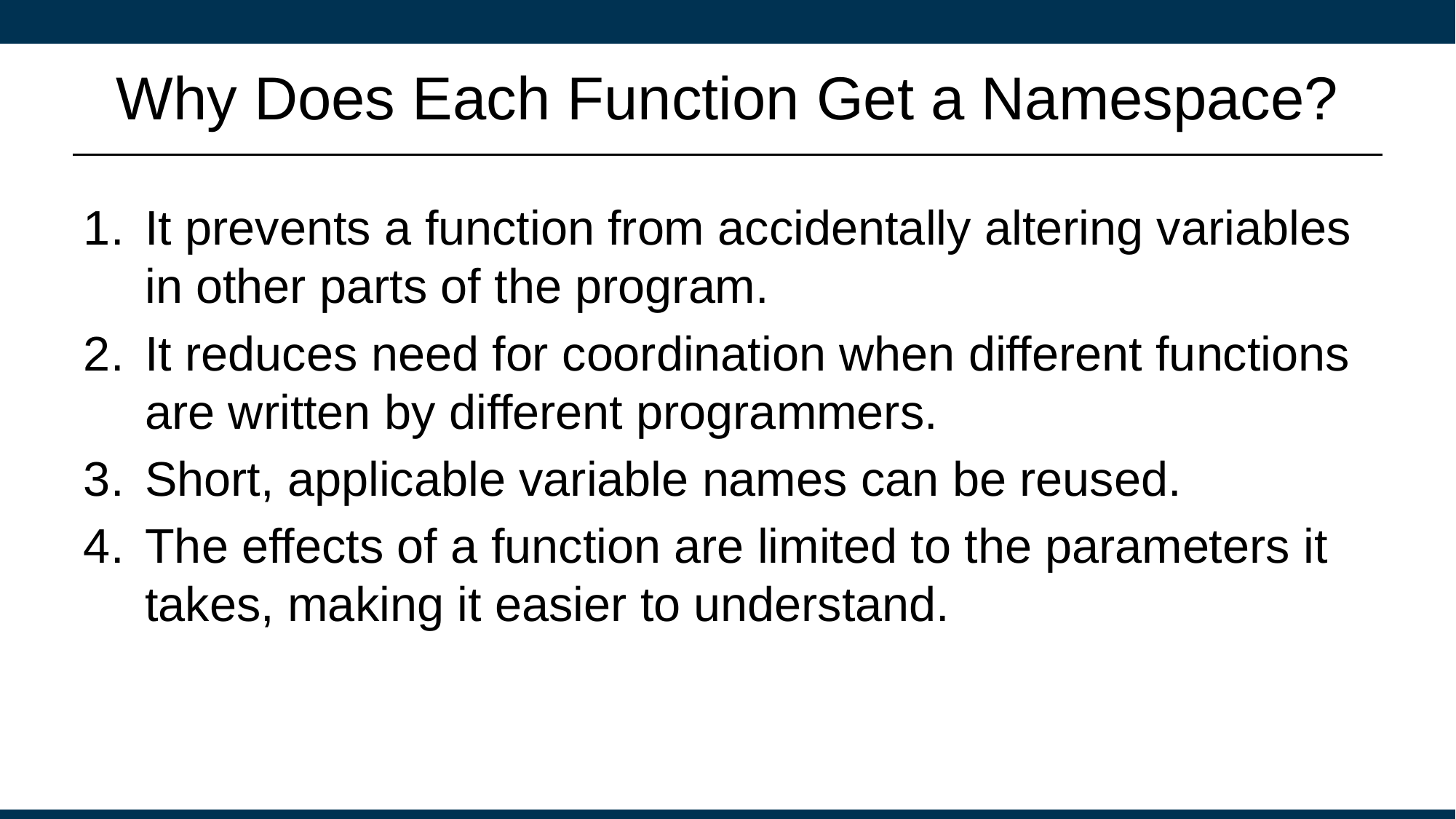

# Why Does Each Function Get a Namespace?
It prevents a function from accidentally altering variables in other parts of the program.
It reduces need for coordination when different functions are written by different programmers.
Short, applicable variable names can be reused.
The effects of a function are limited to the parameters it takes, making it easier to understand.